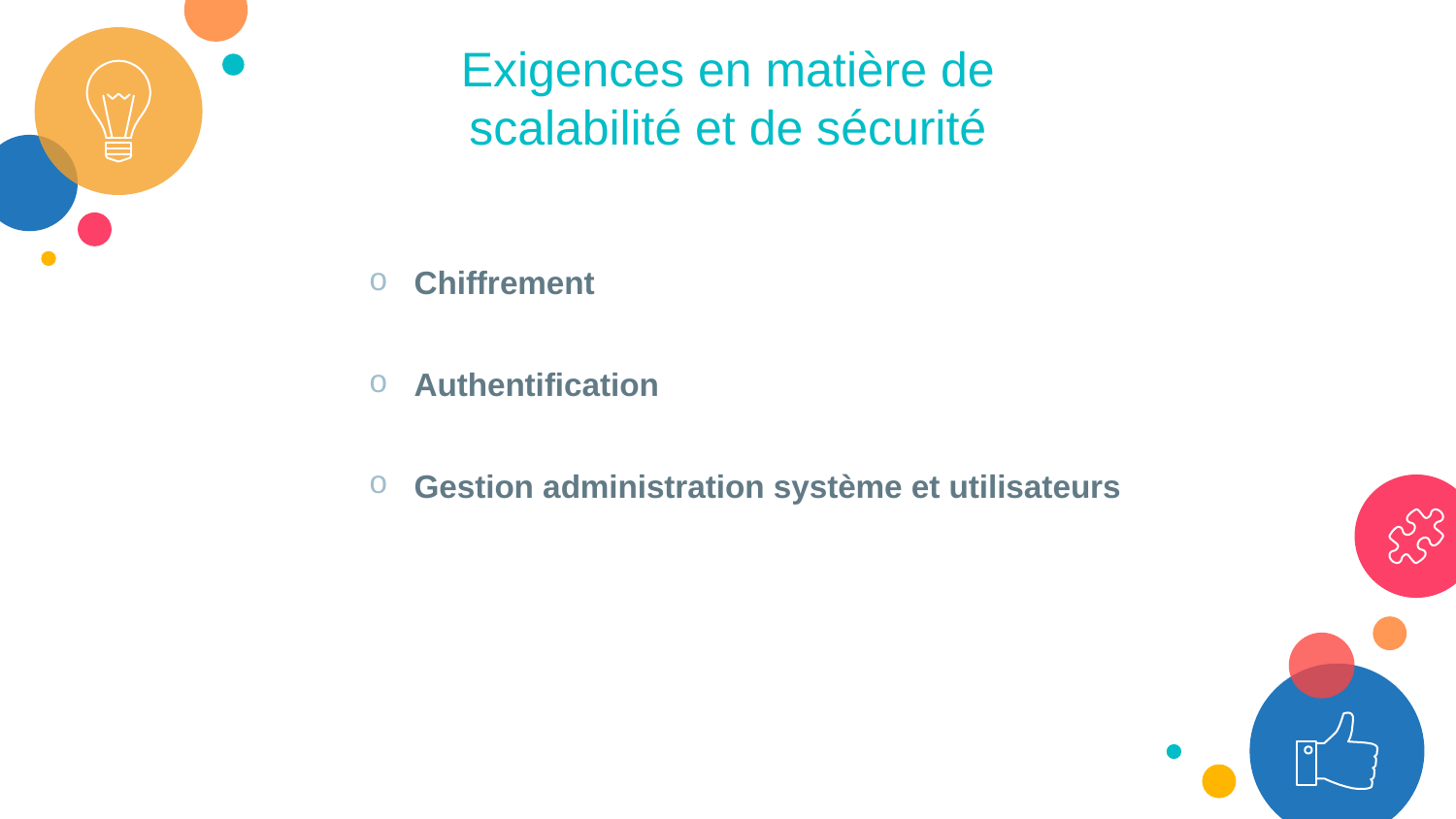

Exigences en matière de scalabilité et de sécurité

Chiffrement

Authentification

Gestion administration système et utilisateurs